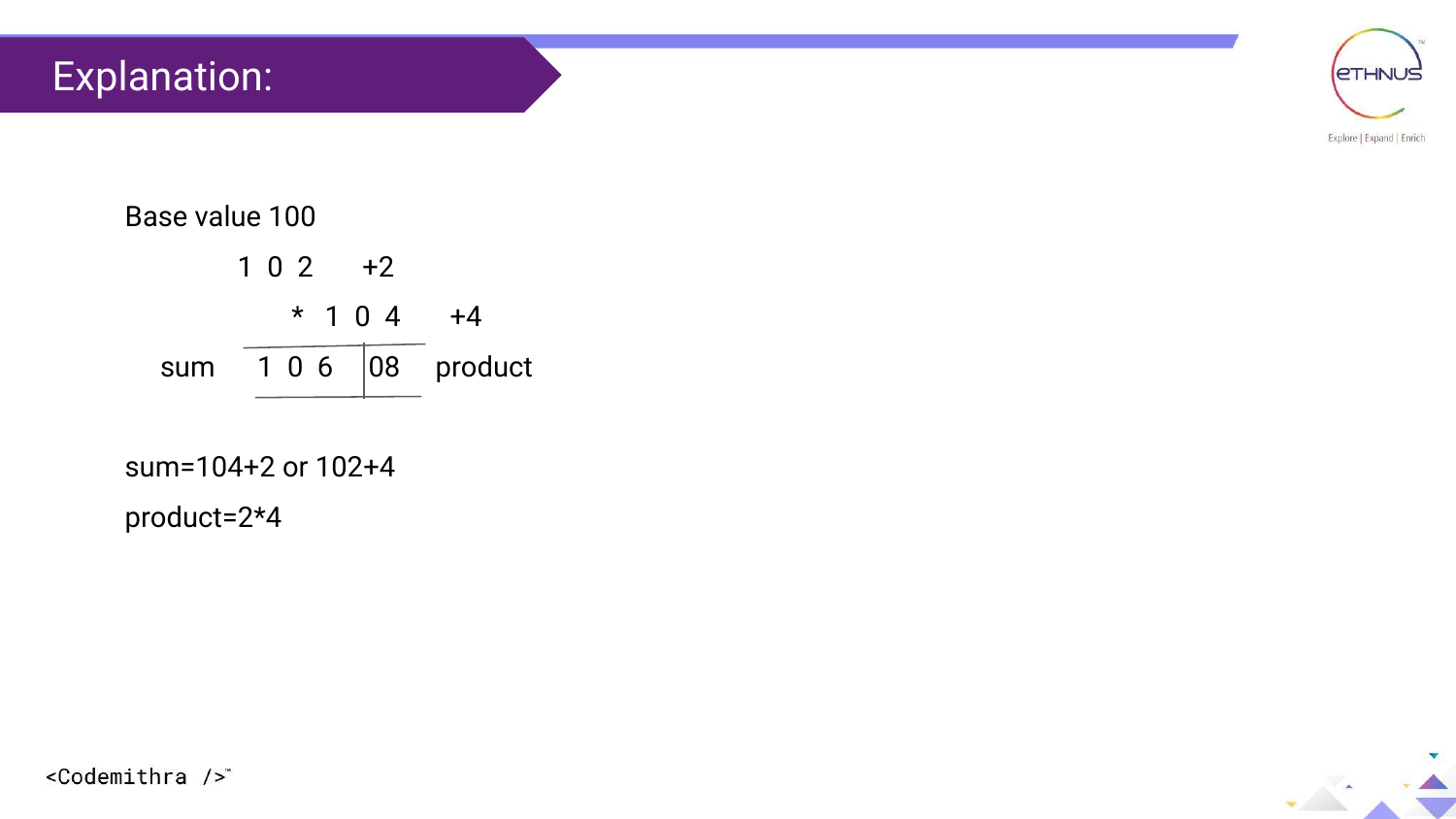

Explanation:

Base value 100
                1  0  2       +2
	   *   1  0  4       +4
     sum      1  0  6     08     product

sum=104+2 or 102+4
product=2*4